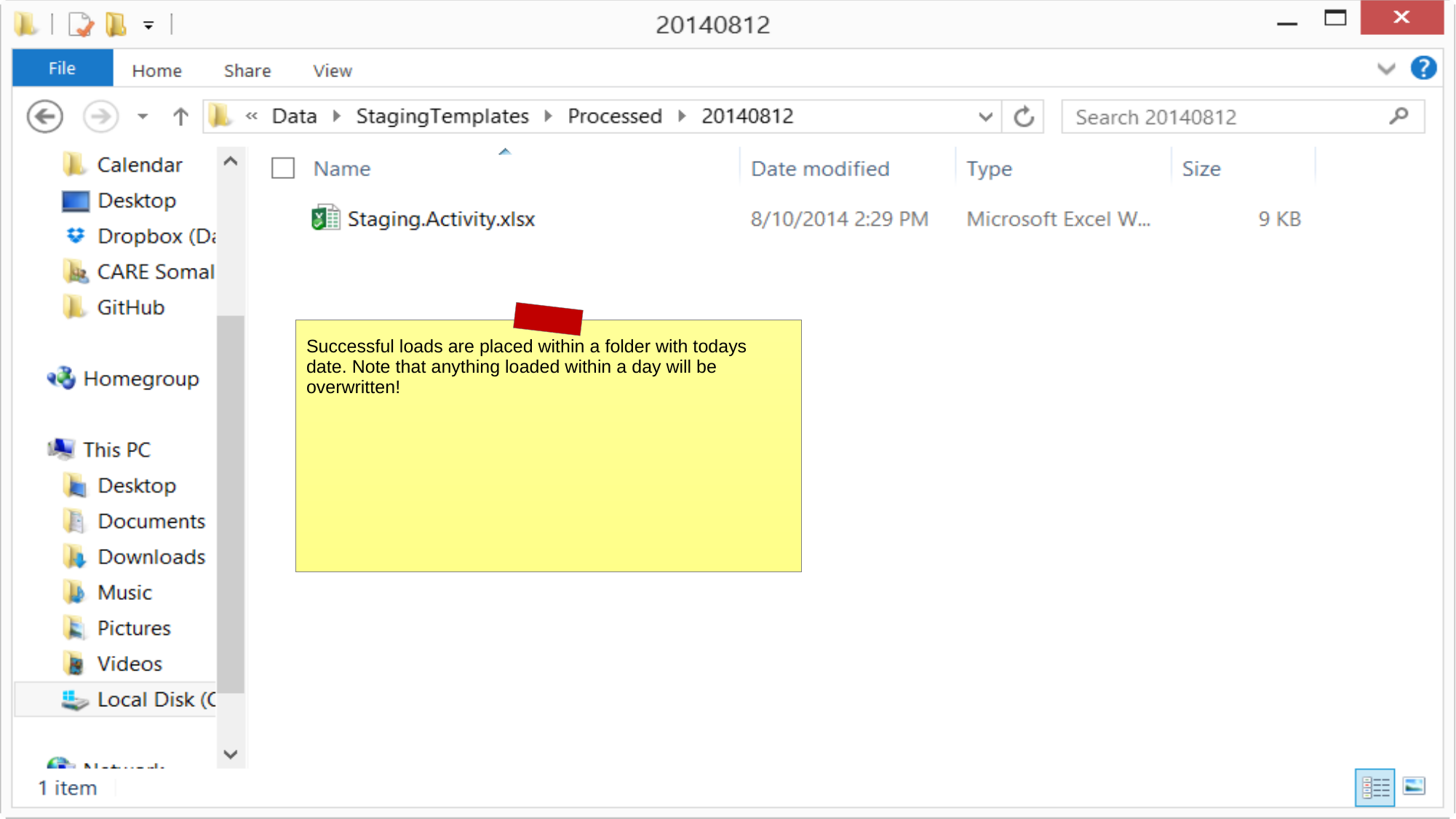

Successful loads are placed within a folder with todays date. Note that anything loaded within a day will be overwritten!